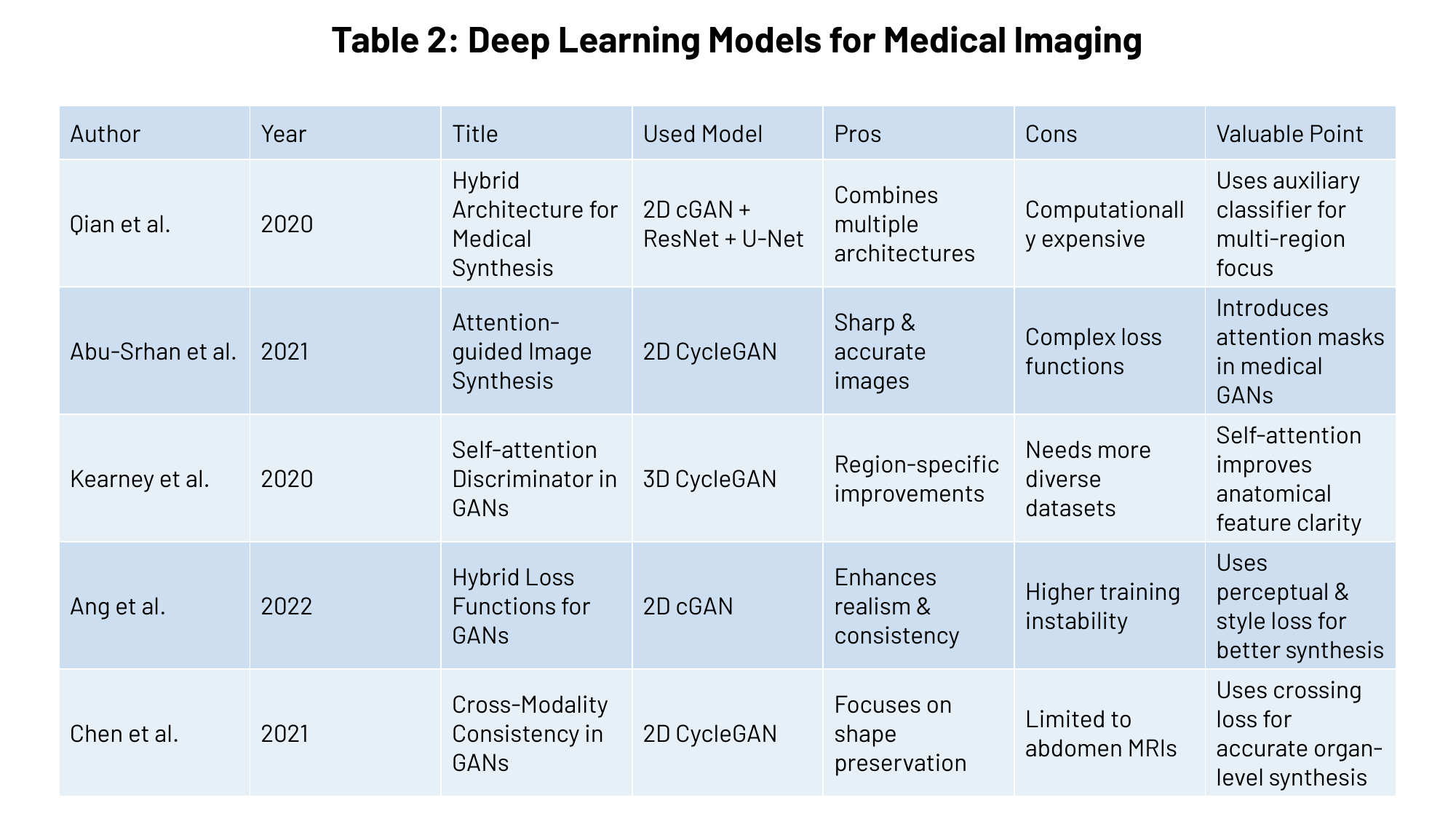

# Table 2: Deep Learning Models for Medical Imaging
| Author | Year | Title | Used Model | Pros | Cons | Valuable Point |
| --- | --- | --- | --- | --- | --- | --- |
| Qian et al. | 2020 | Hybrid Architecture for Medical Synthesis | 2D cGAN + ResNet + U-Net | Combines multiple architectures | Computationally expensive | Uses auxiliary classifier for multi-region focus |
| Abu-Srhan et al. | 2021 | Attention-guided Image Synthesis | 2D CycleGAN | Sharp & accurate images | Complex loss functions | Introduces attention masks in medical GANs |
| Kearney et al. | 2020 | Self-attention Discriminator in GANs | 3D CycleGAN | Region-specific improvements | Needs more diverse datasets | Self-attention improves anatomical feature clarity |
| Ang et al. | 2022 | Hybrid Loss Functions for GANs | 2D cGAN | Enhances realism & consistency | Higher training instability | Uses perceptual & style loss for better synthesis |
| Chen et al. | 2021 | Cross-Modality Consistency in GANs | 2D CycleGAN | Focuses on shape preservation | Limited to abdomen MRIs | Uses crossing loss for accurate organ-level synthesis |